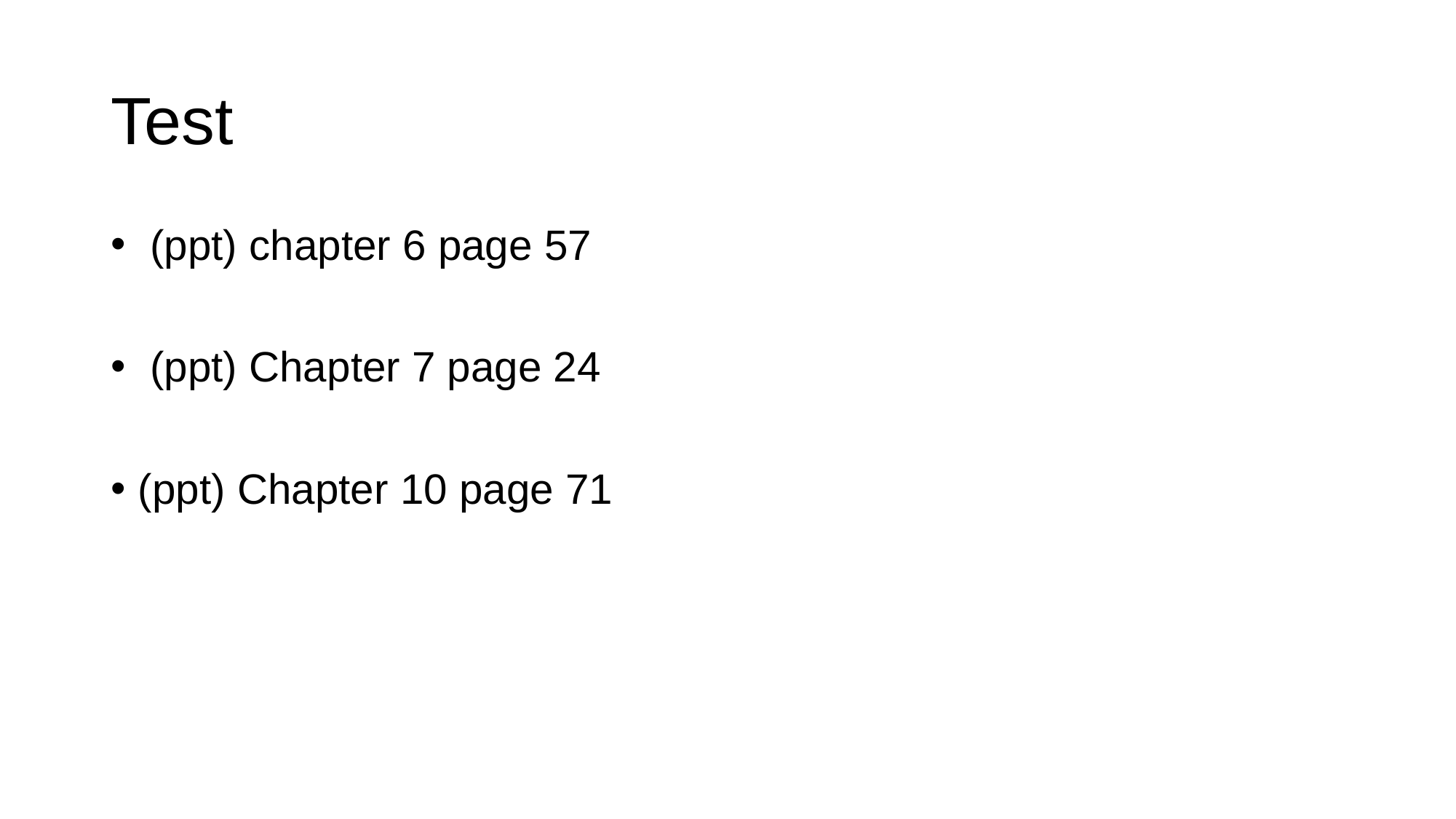

# Test
 (ppt) chapter 6 page 57

 (ppt) Chapter 7 page 24

(ppt) Chapter 10 page 71